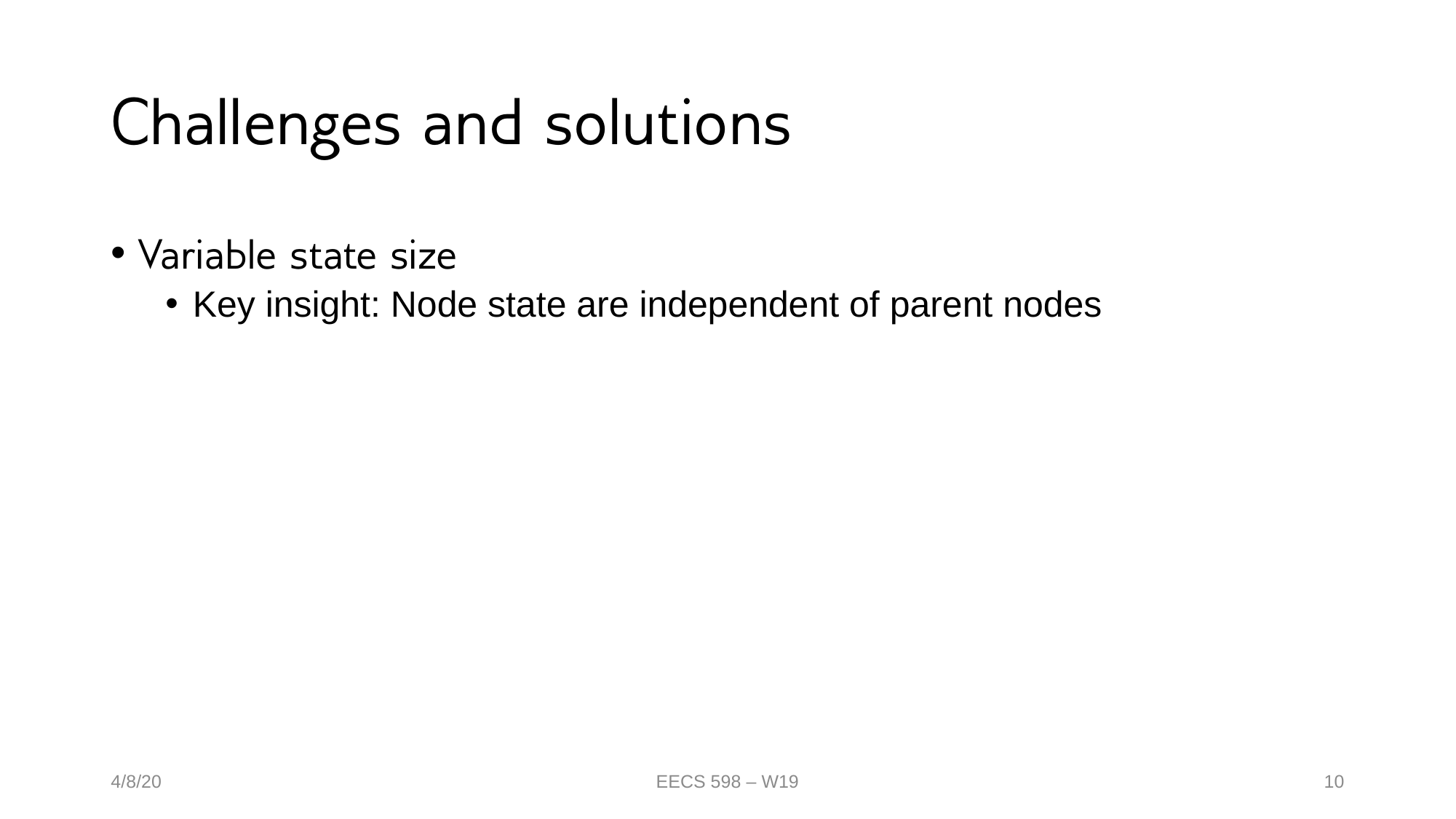

# Challenges and solutions
Variable state size
Key insight: Node state are independent of parent nodes

4/8/20
EECS 598 – W19
10